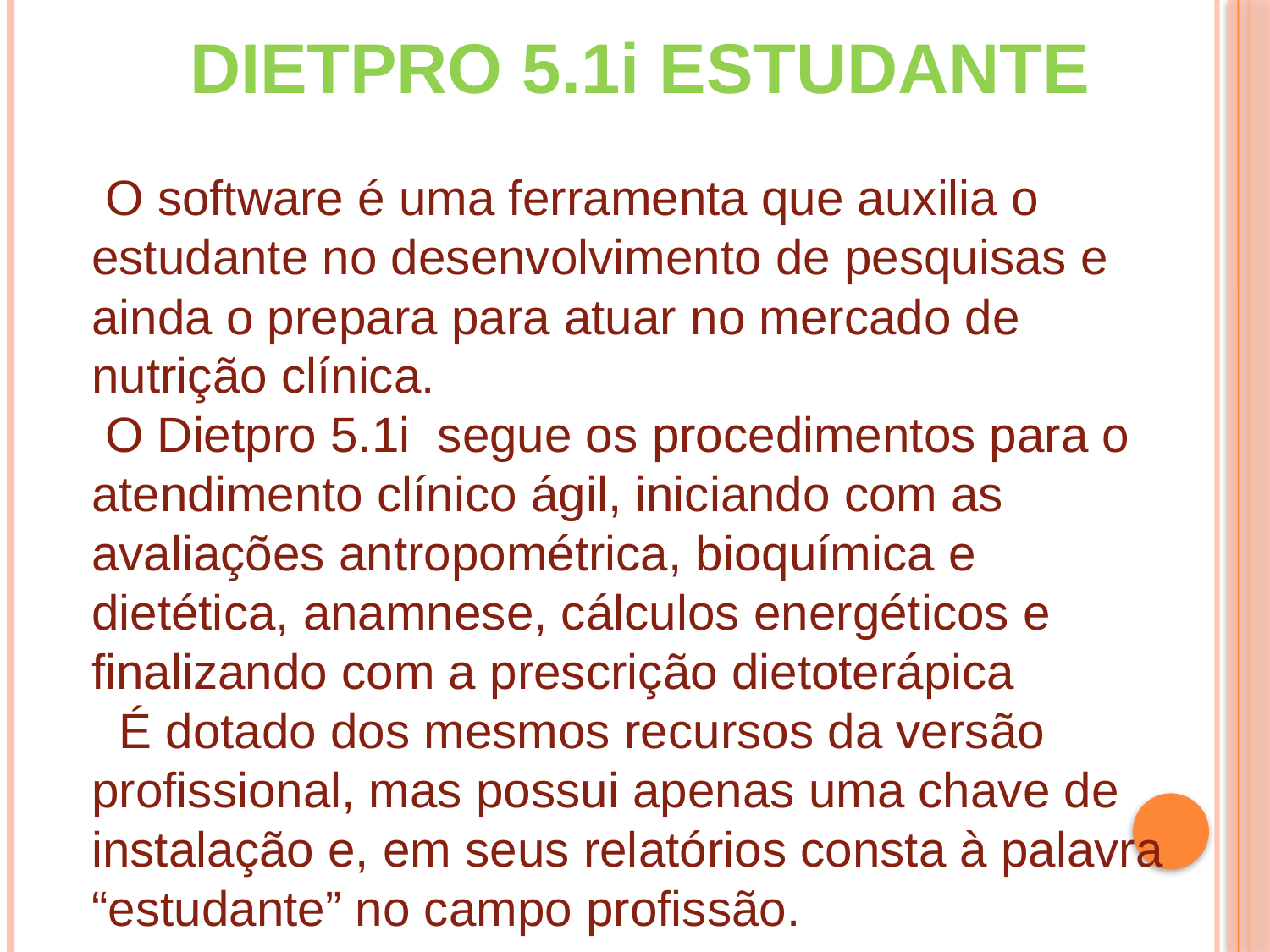

DIETPRO 5.1i ESTUDANTE

 O software é uma ferramenta que auxilia o estudante no desenvolvimento de pesquisas e ainda o prepara para atuar no mercado de nutrição clínica.
 O Dietpro 5.1i  segue os procedimentos para o atendimento clínico ágil, iniciando com as avaliações antropométrica, bioquímica e dietética, anamnese, cálculos energéticos e finalizando com a prescrição dietoterápica
  É dotado dos mesmos recursos da versão profissional, mas possui apenas uma chave de instalação e, em seus relatórios consta à palavra “estudante” no campo profissão.